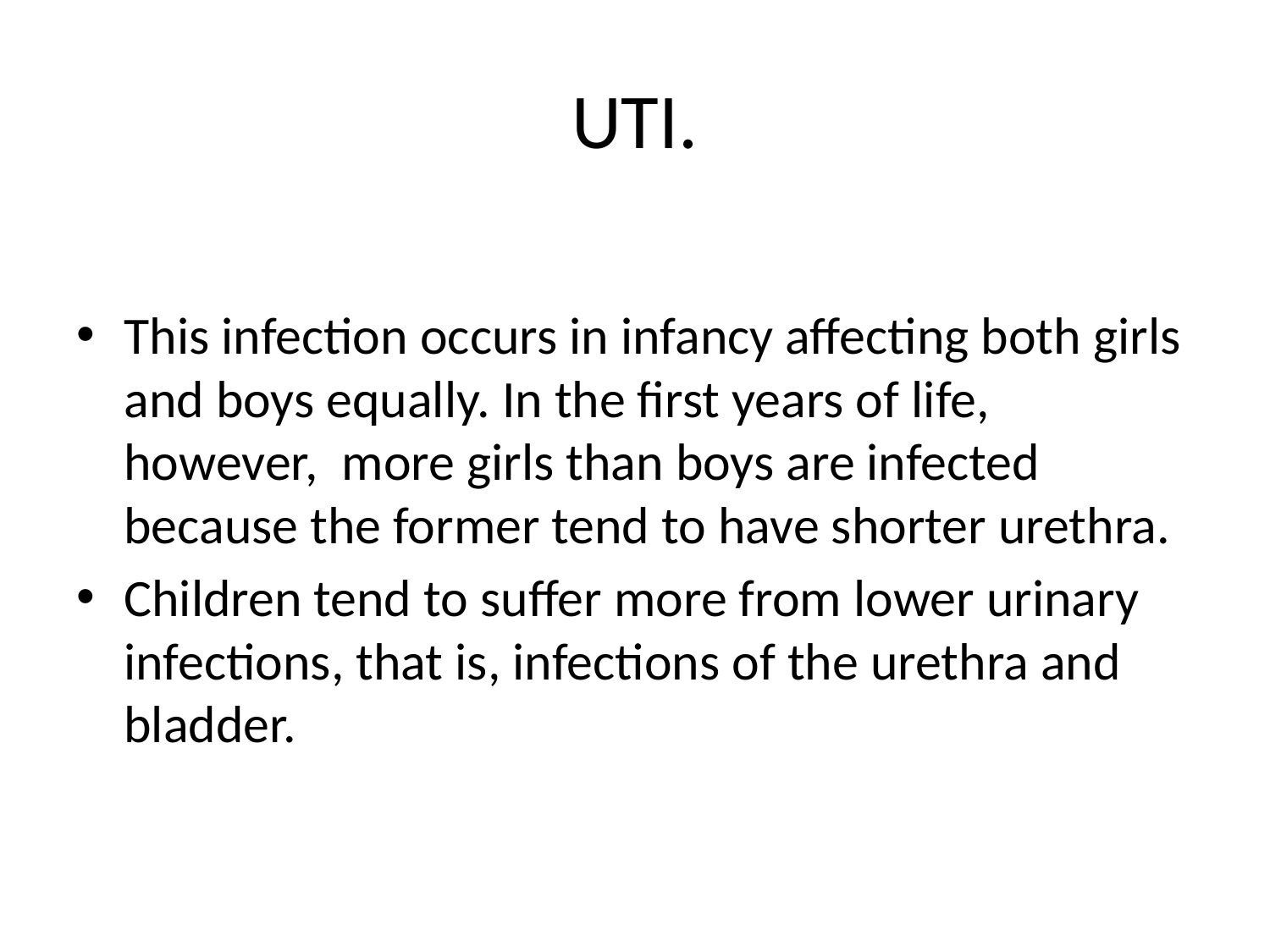

# UTI.

This infection occurs in infancy affecting both girls
and boys equally. In the first years of life, however,  more girls than boys are infected because the former tend to have shorter urethra.
Children tend to suffer more from lower urinary infections, that is, infections of the urethra and bladder.